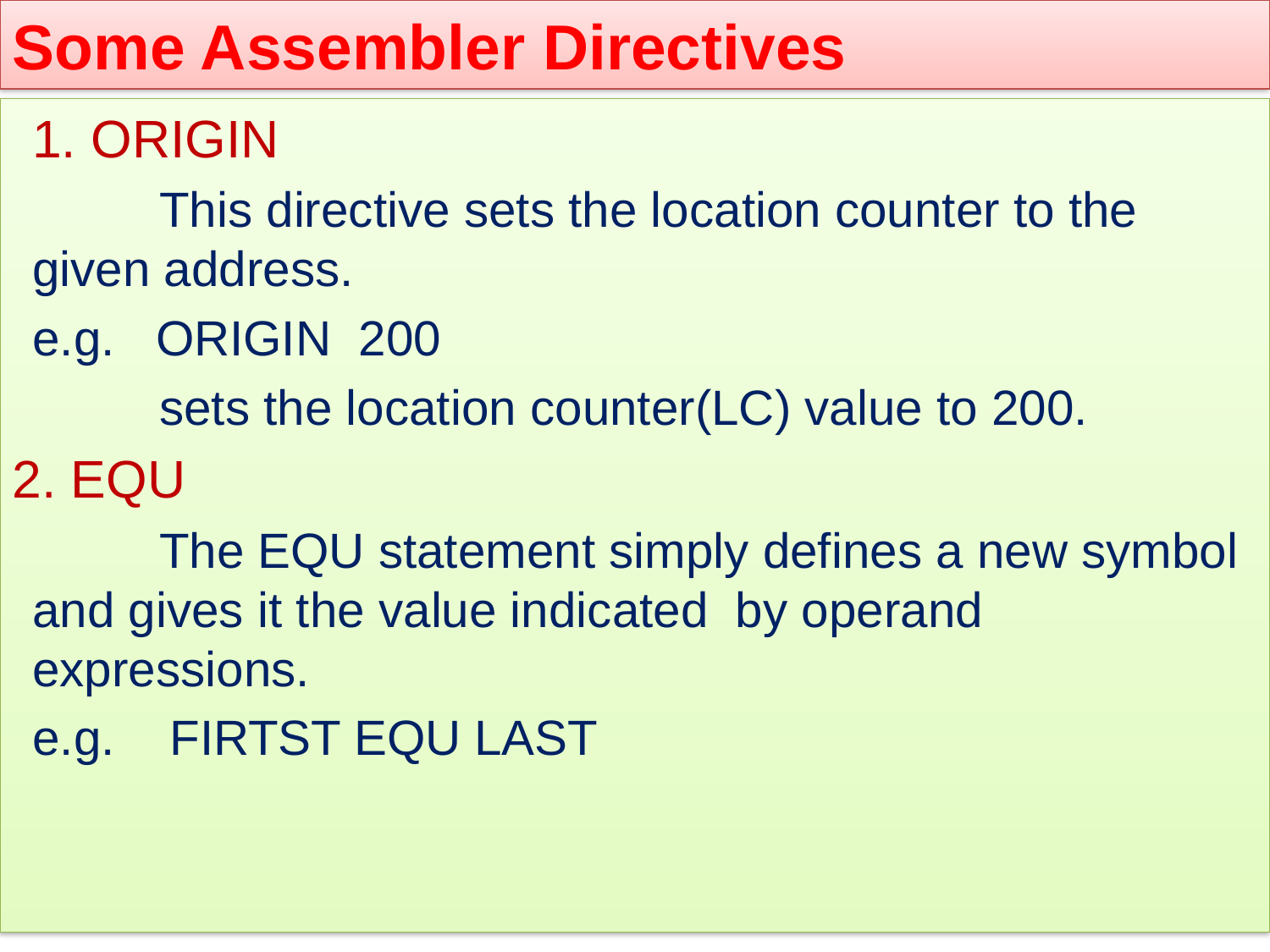

Some Assembler Directives
	1. ORIGIN
		This directive sets the location counter to the given address.
	e.g.   ORIGIN  200
		sets the location counter(LC) value to 200.
2. EQU
		The EQU statement simply defines a new symbol and gives it the value indicated  by operand expressions.
	e.g.    FIRTST EQU LAST